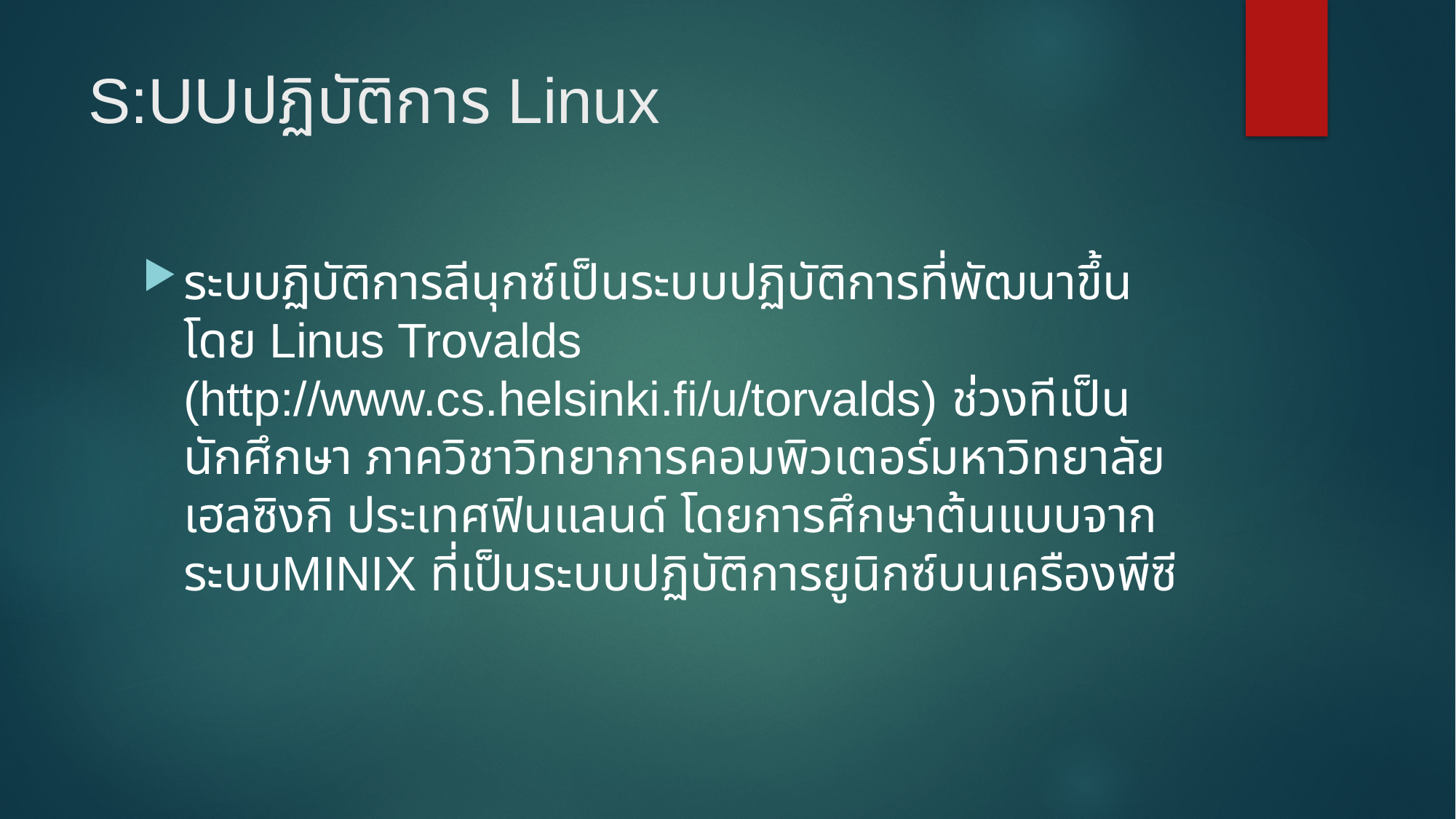

# S:UUปฏิบัติการ Linux
ระบบฏิบัติการลีนุกซ์เป็นระบบปฏิบัติการที่พัฒนาขึ้นโดย Linus Trovalds (http://www.cs.helsinki.fi/u/torvalds) ช่วงทีเป็นนักศึกษา ภาควิชาวิทยาการคอมพิวเตอร์มหาวิทยาลัยเฮลซิงกิ ประเทศฟินแลนด์ โดยการศึกษาต้นแบบจากระบบMINIX ที่เป็นระบบปฏิบัติการยูนิกซ์บนเครืองพีซี